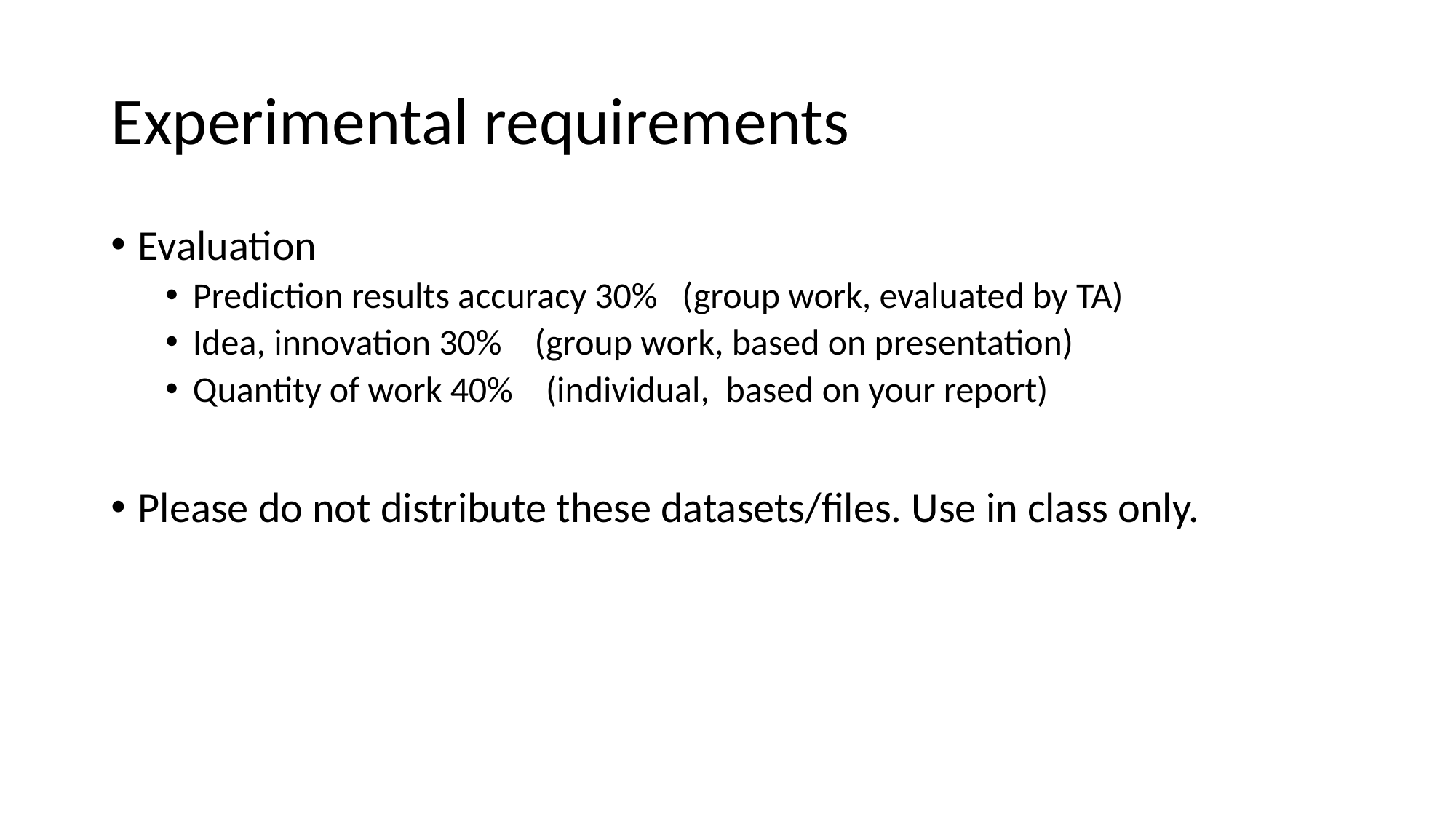

# Experimental requirements
Evaluation
Prediction results accuracy 30%   (group work, evaluated by TA)
Idea, innovation 30%    (group work, based on presentation)
Quantity of work 40%    (individual,  based on your report)

Please do not distribute these datasets/files. Use in class only.